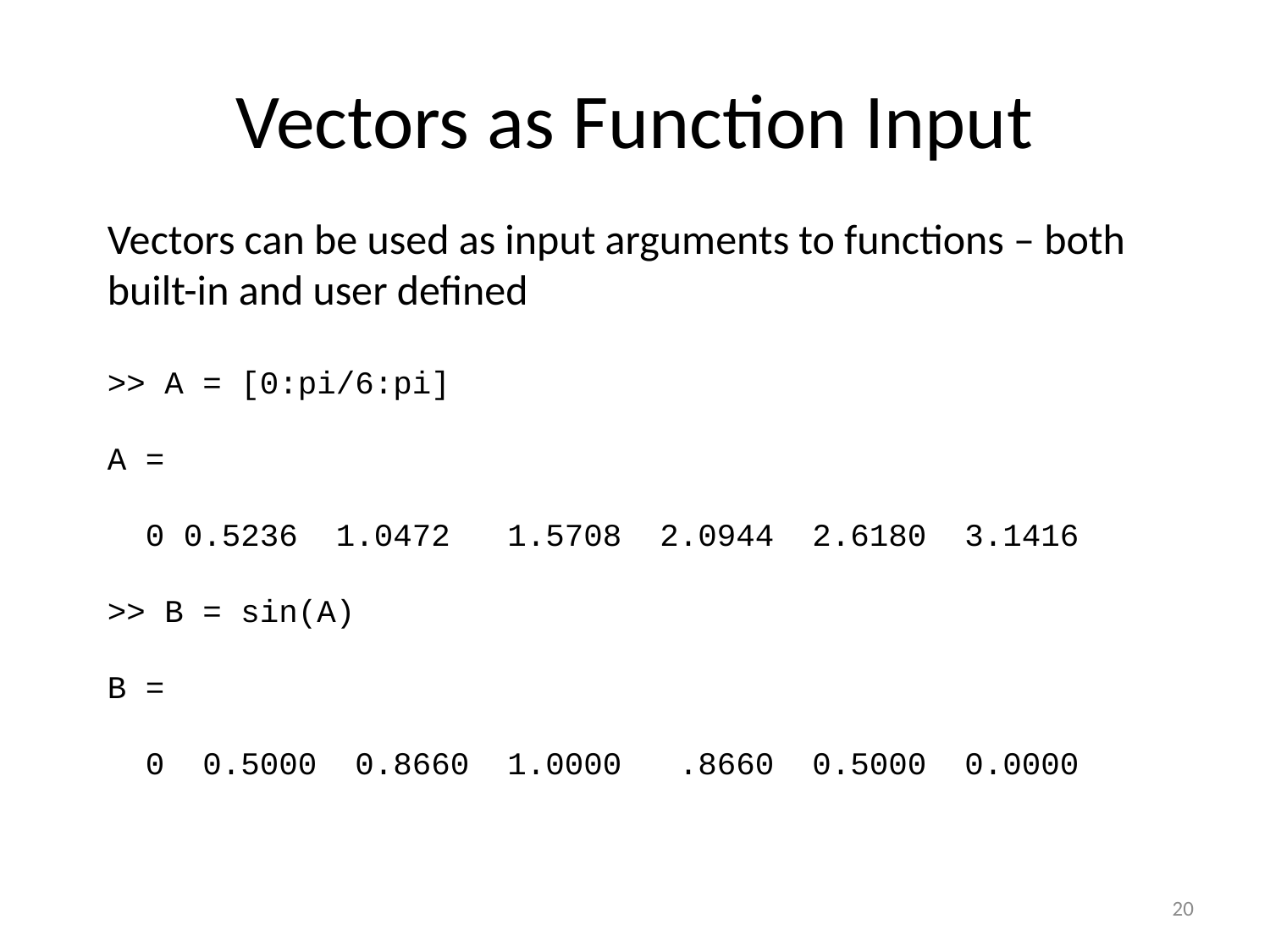

# Vectors as Function Input
Vectors can be used as input arguments to functions – both built-in and user defined
>> A = [0:pi/6:pi]

A =

  0 0.5236  1.0472   1.5708  2.0944  2.6180  3.1416

>> B = sin(A)

B =

  0  0.5000  0.8660  1.0000   .8660  0.5000  0.0000
20